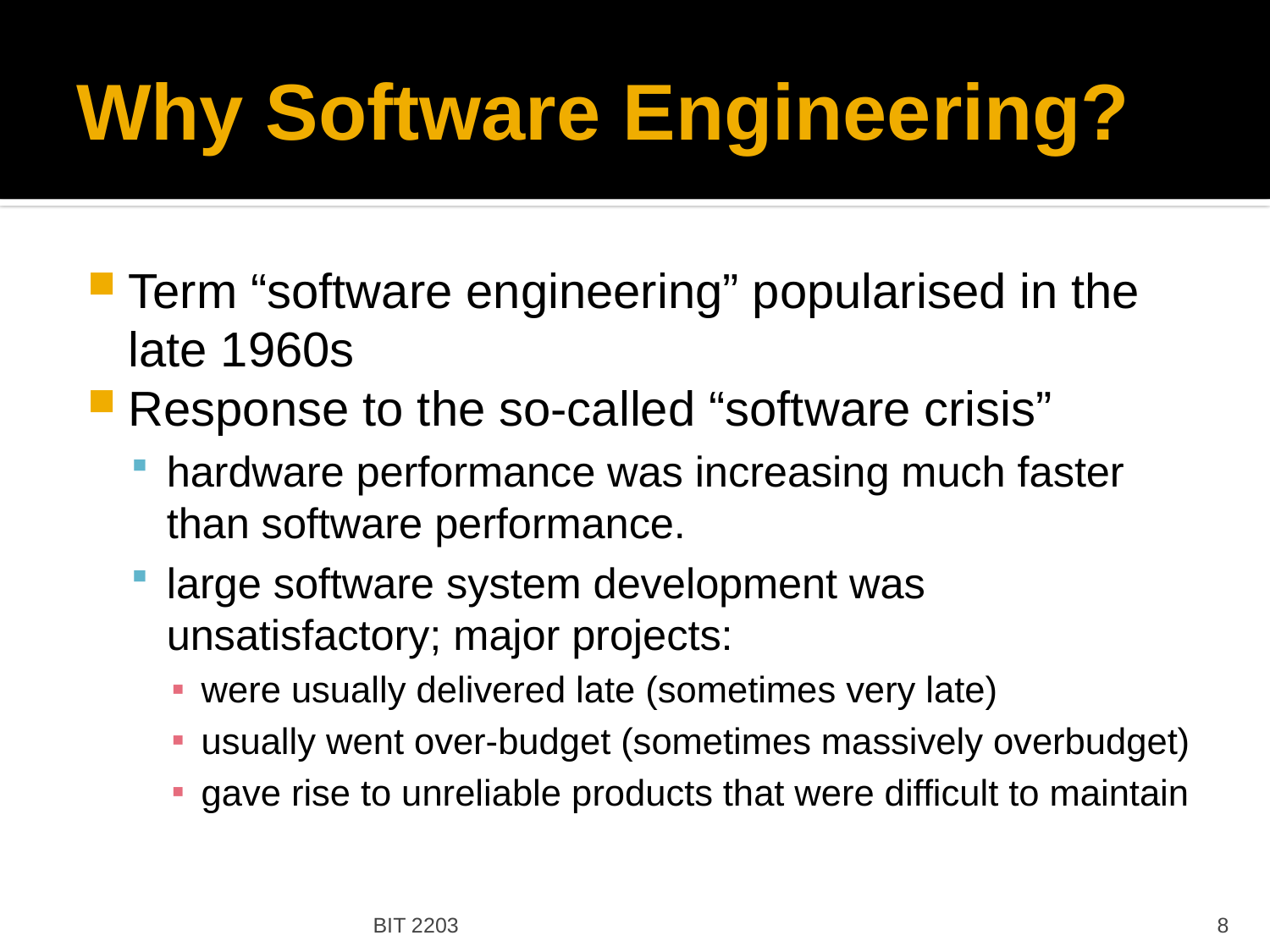

# Why Software Engineering?
Term “software engineering” popularised in the late 1960s
Response to the so-called “software crisis”
hardware performance was increasing much faster than software performance.
large software system development was unsatisfactory; major projects:
were usually delivered late (sometimes very late)
usually went over-budget (sometimes massively overbudget)
gave rise to unreliable products that were difficult to maintain
BIT 2203
8